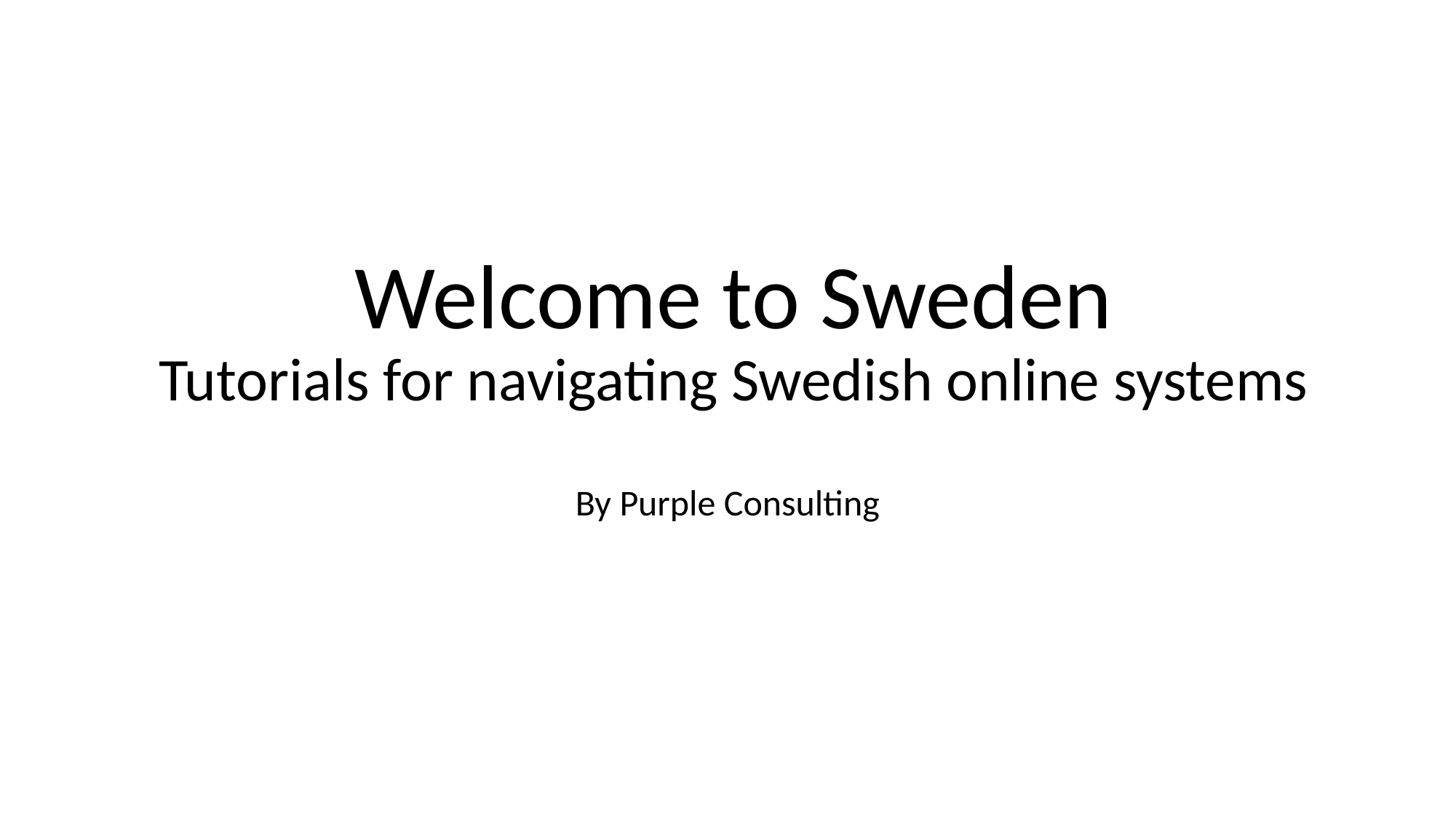

# Welcome to Sweden Tutorials for navigating Swedish online systems
By Purple Consulting